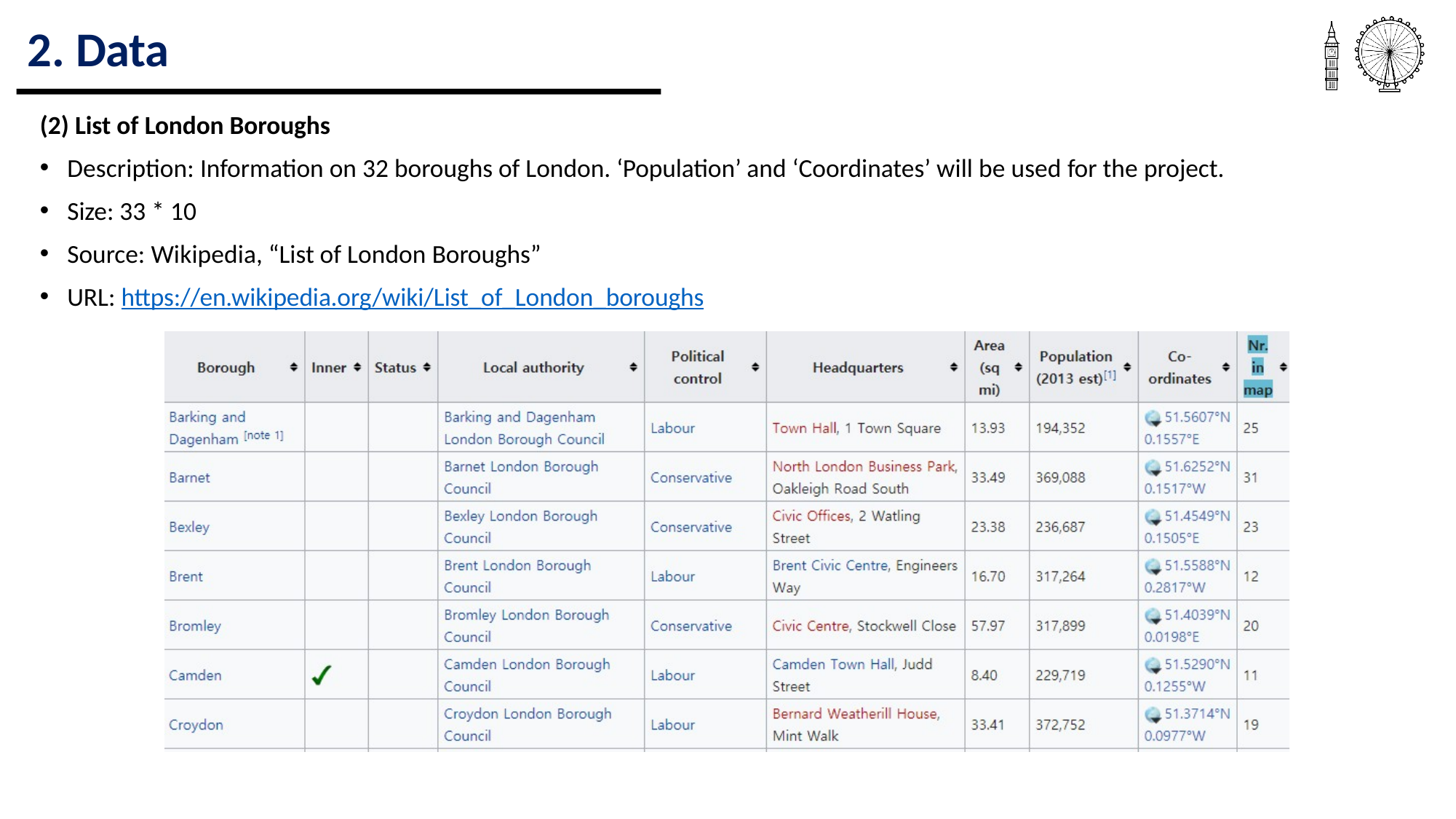

# 2. Data

(2) List of London Boroughs
Description: Information on 32 boroughs of London. ‘Population’ and ‘Coordinates’ will be used for the project.
Size: 33 * 10
Source: Wikipedia, “List of London Boroughs”
URL: https://en.wikipedia.org/wiki/List_of_London_boroughs